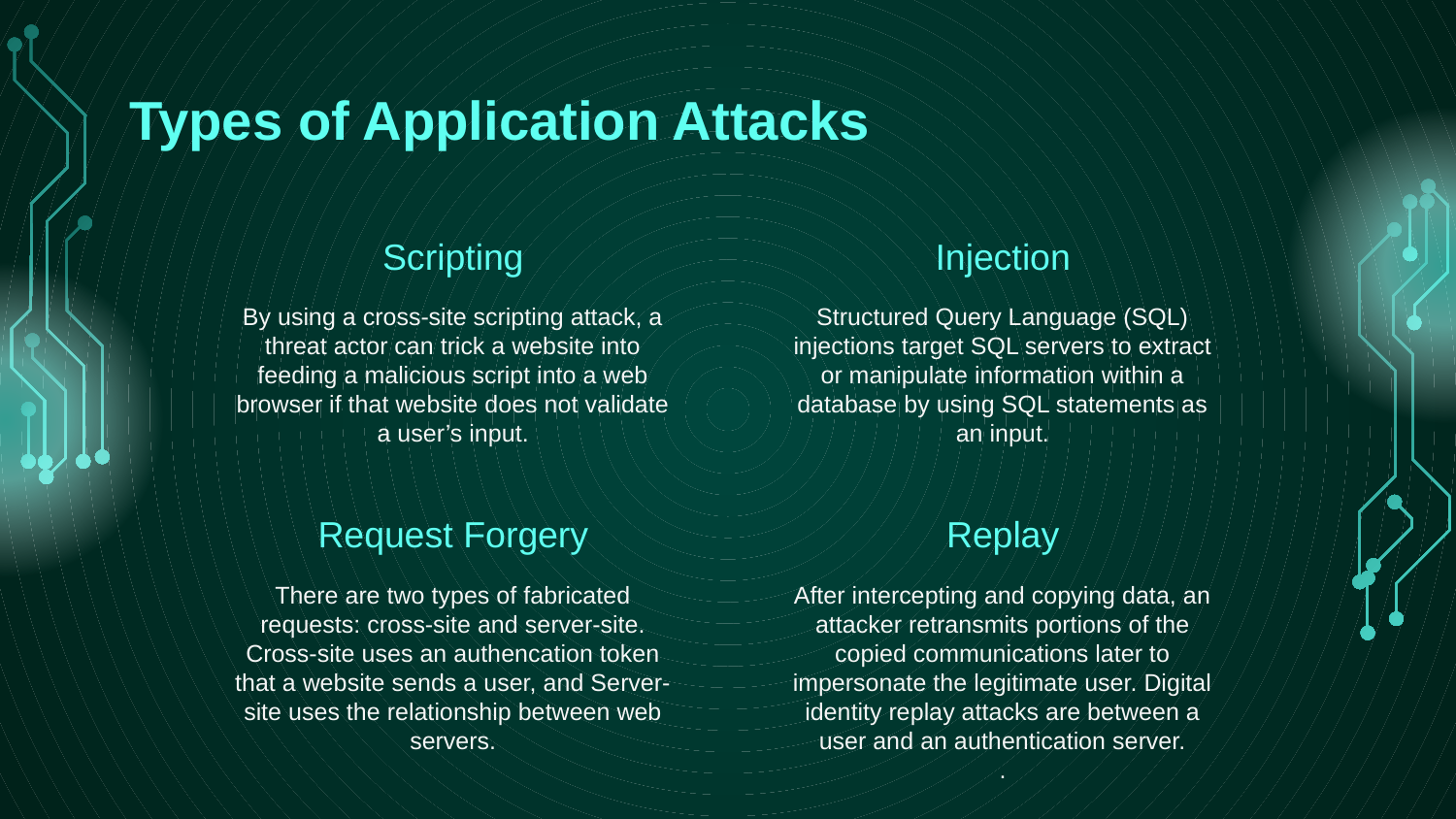

# Types of Application Attacks
Scripting
Injection
By using a cross-site scripting attack, a threat actor can trick a website into feeding a malicious script into a web browser if that website does not validate a user’s input.
Structured Query Language (SQL) injections target SQL servers to extract or manipulate information within a database by using SQL statements as an input.
Request Forgery
Replay
There are two types of fabricated requests: cross-site and server-site. Cross-site uses an authencation token that a website sends a user, and Server-site uses the relationship between web servers.
After intercepting and copying data, an attacker retransmits portions of the copied communications later to impersonate the legitimate user. Digital identity replay attacks are between a user and an authentication server.
.